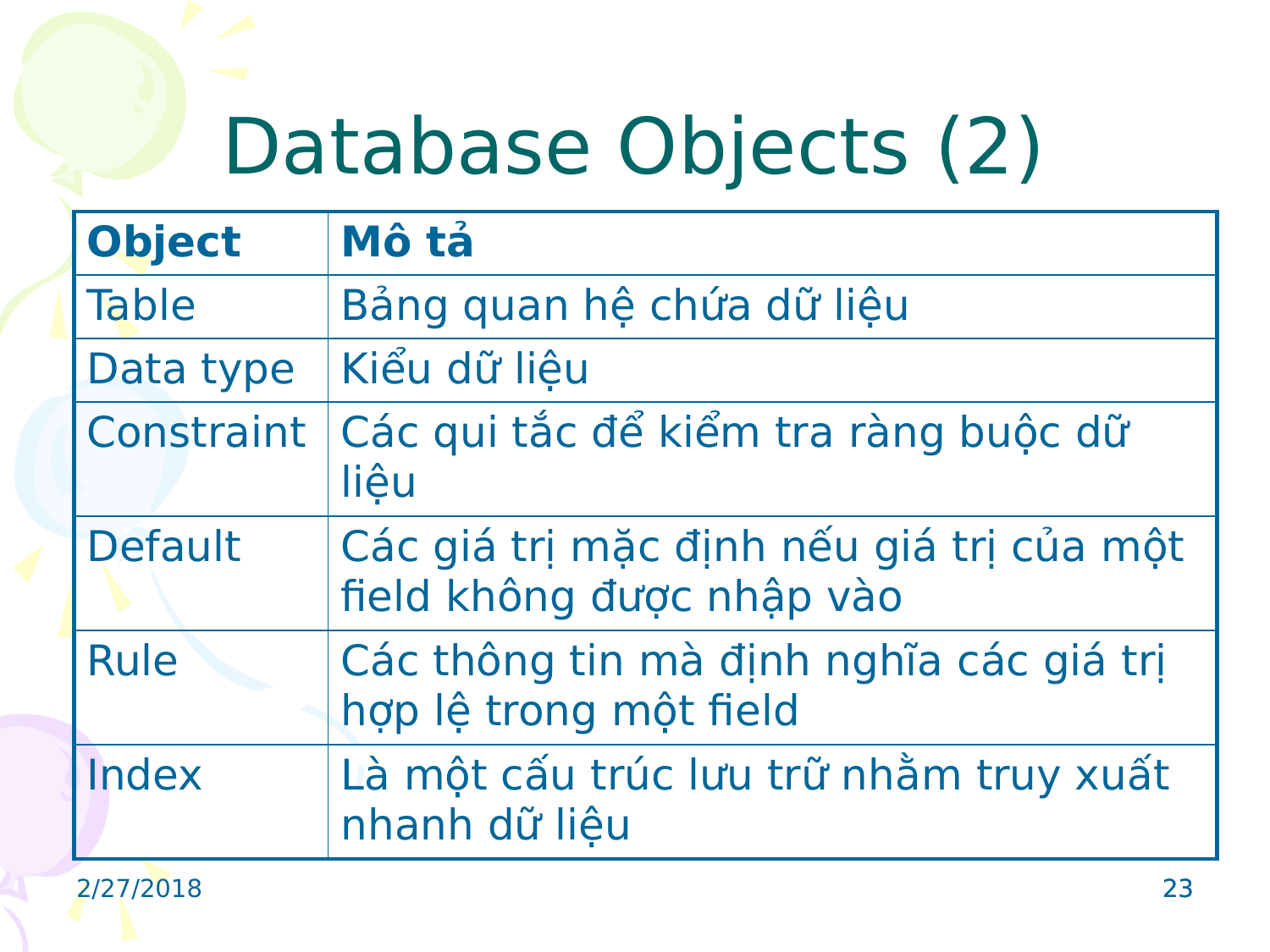

# Database Objects (2)
| Object | Mô tả |
| --- | --- |
| Table | Bảng quan hệ chứa dữ liệu |
| Data type | Kiểu dữ liệu |
| Constraint | Các qui tắc để kiểm tra ràng buộc dữ liệu |
| Default | Các giá trị mặc định nếu giá trị của một field không được nhập vào |
| Rule | Các thông tin mà định nghĩa các giá trị hợp lệ trong một field |
| Index | Là một cấu trúc lưu trữ nhằm truy xuất nhanh dữ liệu |
2/27/2018
23
23